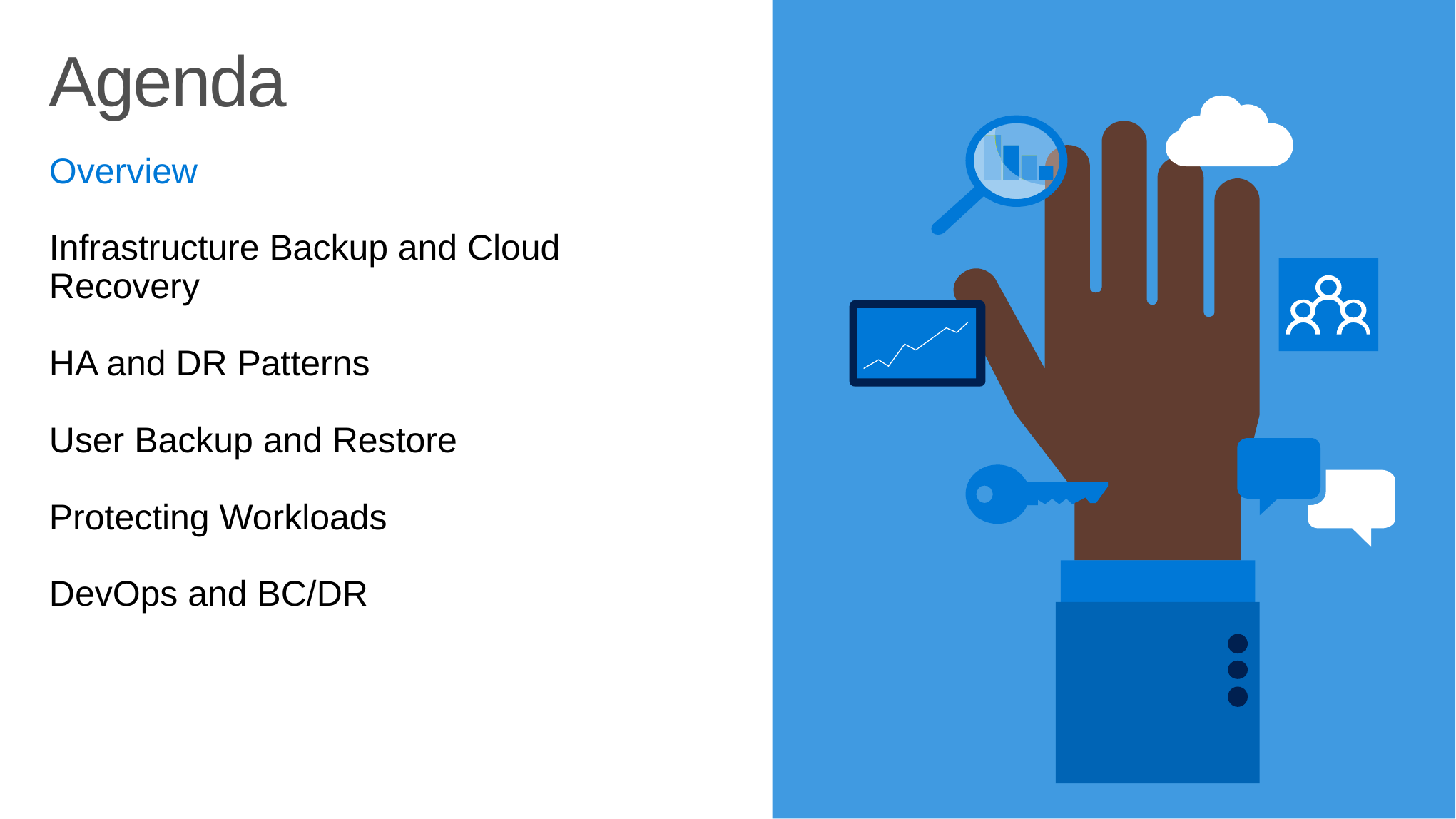

# Agenda
Overview

Infrastructure Backup and Cloud Recovery

HA and DR Patterns

User Backup and Restore

Protecting Workloads

DevOps and BC/DR